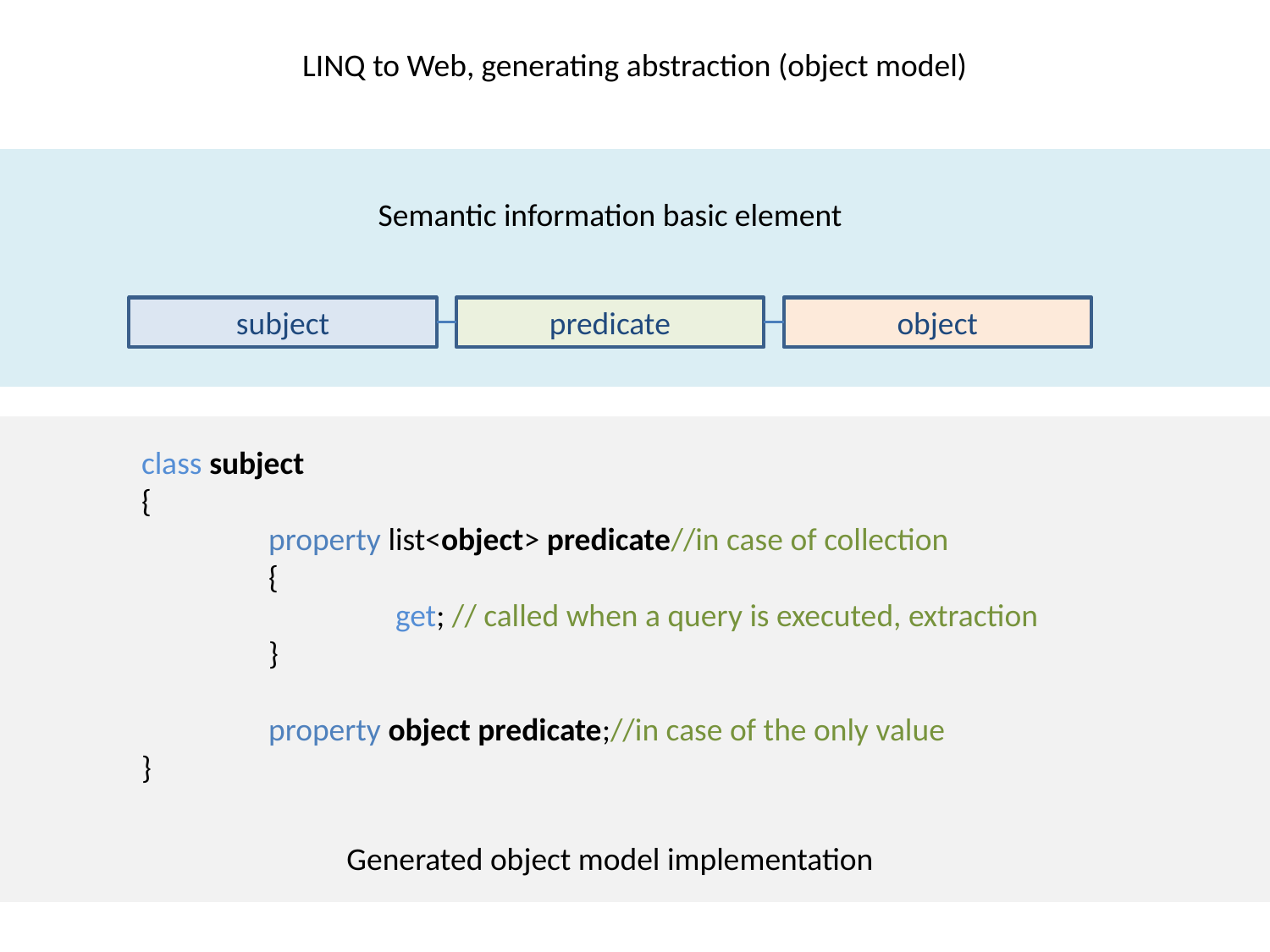

# LINQ to Web, generating abstraction (object model)

Semantic information basic element
subject
predicate
object

class subject
{
	property list<object> predicate//in case of collection
	{
		get; // called when a query is executed, extraction
 	}

	property object predicate;//in case of the only value
}
Generated object model implementation